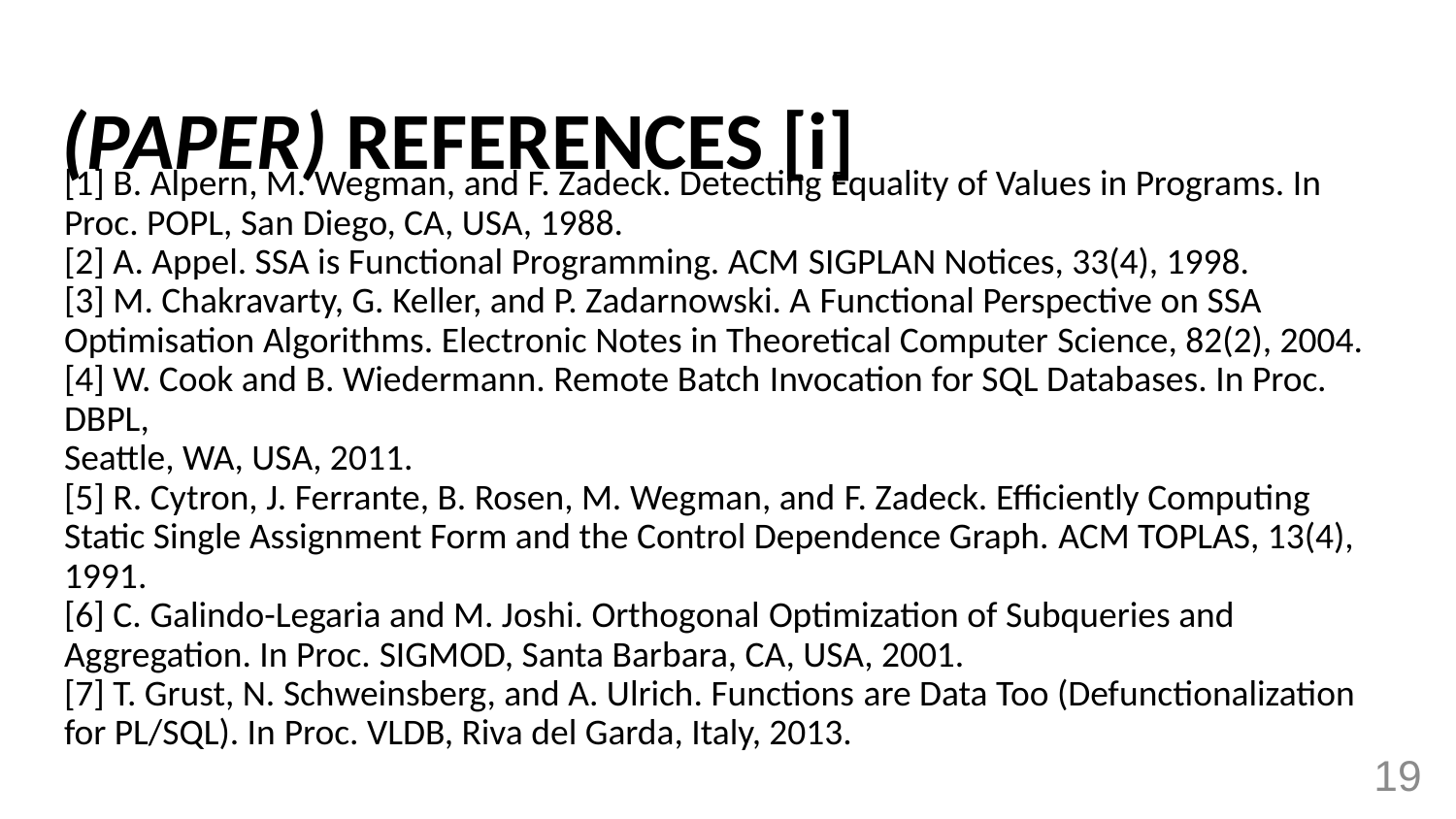

# (PAPER) REFERENCES [i]
[1] B. Alpern, M. Wegman, and F. Zadeck. Detecting Equality of Values in Programs. In Proc. POPL, San Diego, CA, USA, 1988.
[2] A. Appel. SSA is Functional Programming. ACM SIGPLAN Notices, 33(4), 1998.
[3] M. Chakravarty, G. Keller, and P. Zadarnowski. A Functional Perspective on SSA Optimisation Algorithms. Electronic Notes in Theoretical Computer Science, 82(2), 2004.
[4] W. Cook and B. Wiedermann. Remote Batch Invocation for SQL Databases. In Proc. DBPL,
Seattle, WA, USA, 2011.
[5] R. Cytron, J. Ferrante, B. Rosen, M. Wegman, and F. Zadeck. Efficiently Computing Static Single Assignment Form and the Control Dependence Graph. ACM TOPLAS, 13(4), 1991.
[6] C. Galindo-Legaria and M. Joshi. Orthogonal Optimization of Subqueries and Aggregation. In Proc. SIGMOD, Santa Barbara, CA, USA, 2001.
[7] T. Grust, N. Schweinsberg, and A. Ulrich. Functions are Data Too (Defunctionalization for PL/SQL). In Proc. VLDB, Riva del Garda, Italy, 2013.

19